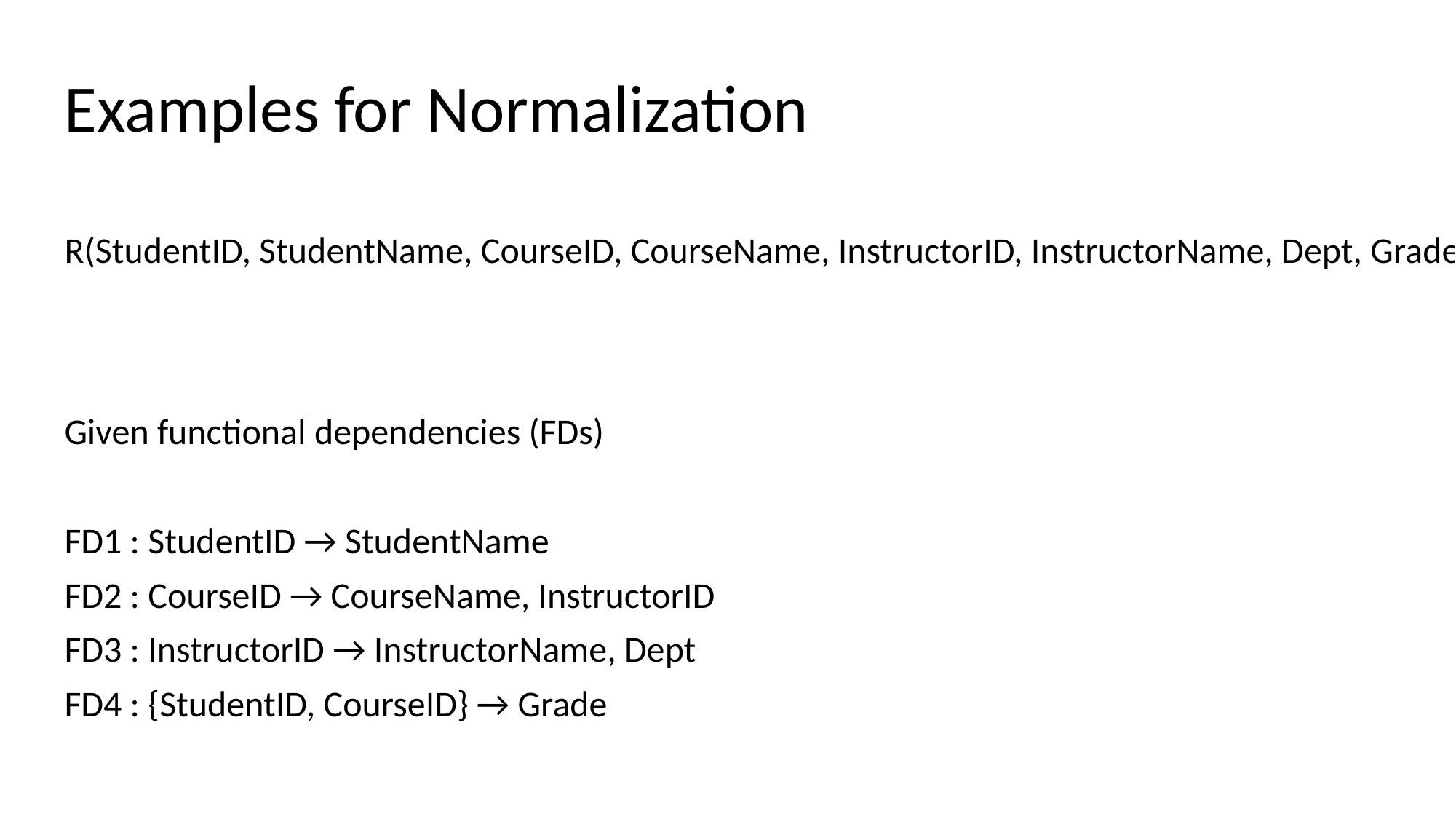

Examples for Normalization
# R(StudentID, StudentName, CourseID, CourseName, InstructorID, InstructorName, Dept, Grade)
Given functional dependencies (FDs)

FD1 : StudentID → StudentName
FD2 : CourseID → CourseName, InstructorID
FD3 : InstructorID → InstructorName, Dept
FD4 : {StudentID, CourseID} → Grade